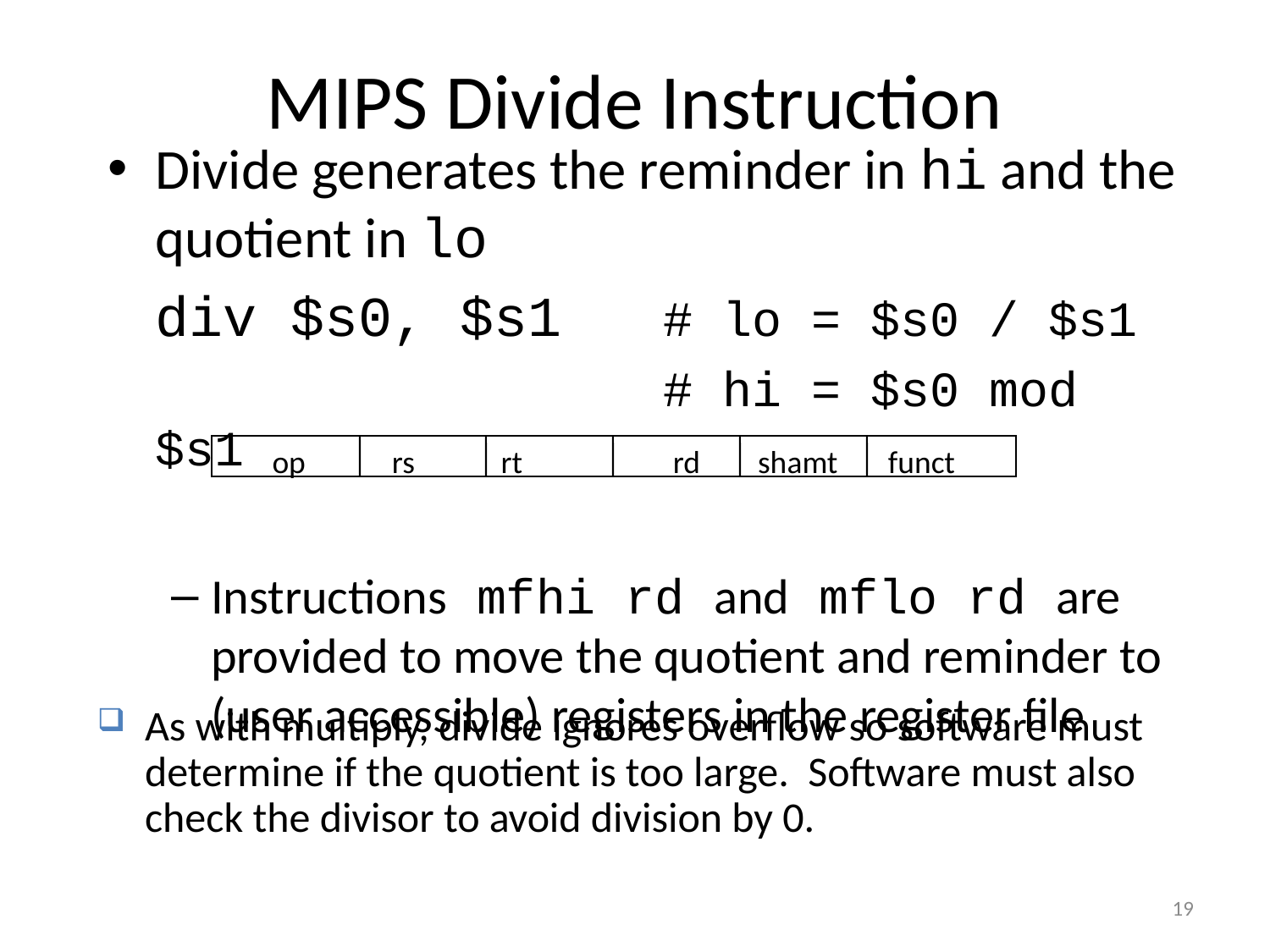

# MIPS Divide Instruction

Divide generates the reminder in hi and the quotient in lo
	div $s0, $s1	# lo = $s0 / $s1
					# hi = $s0 mod $s1

Instructions mfhi rd and mflo rd are provided to move the quotient and reminder to (user accessible) registers in the register file

op            rs            rt                     rd        shamt       funct

As with multiply, divide ignores overflow so software must determine if the quotient is too large.  Software must also check the divisor to avoid division by 0.
19